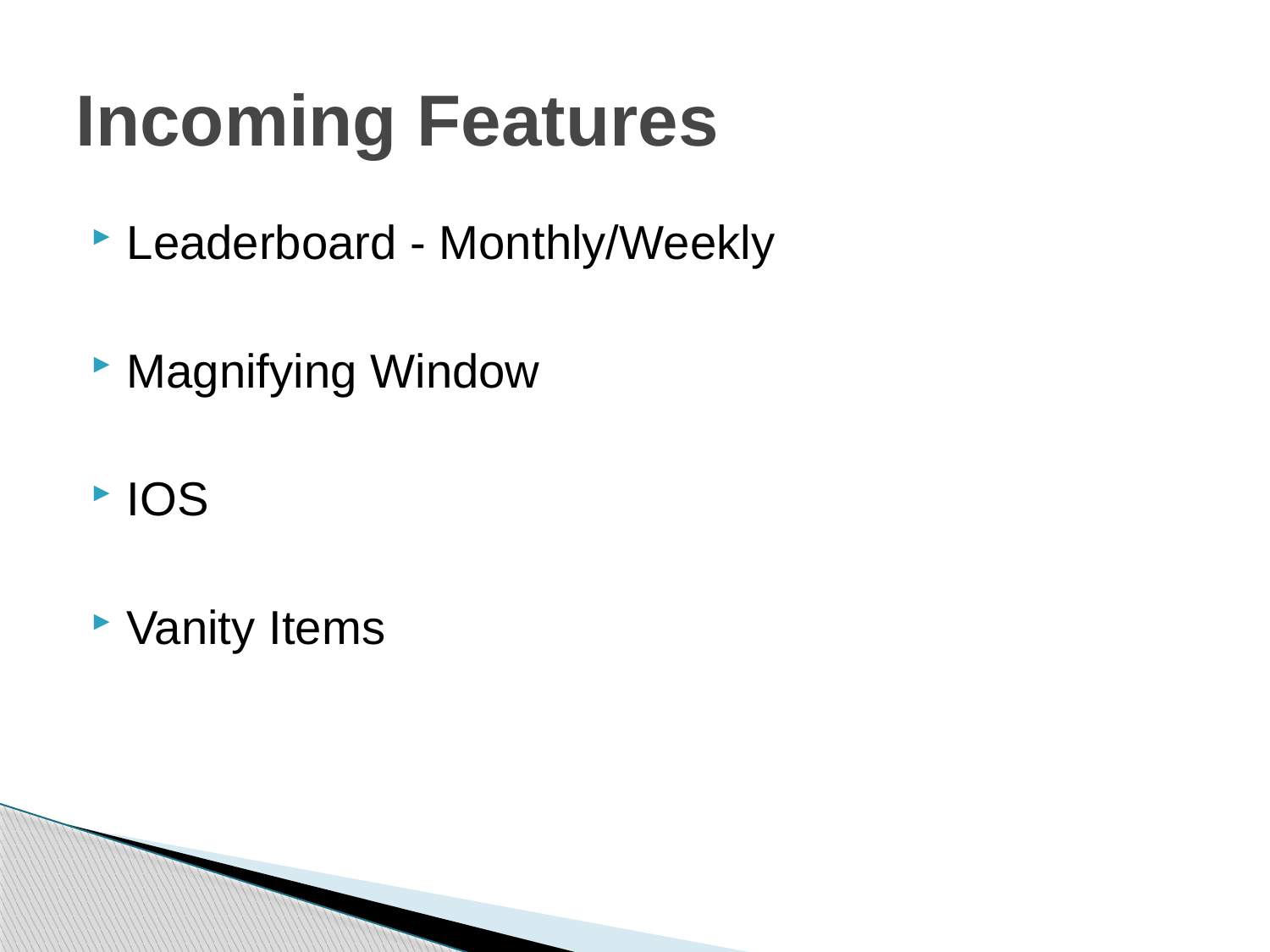

# Incoming Features
Leaderboard - Monthly/Weekly

Magnifying Window

IOS

Vanity Items